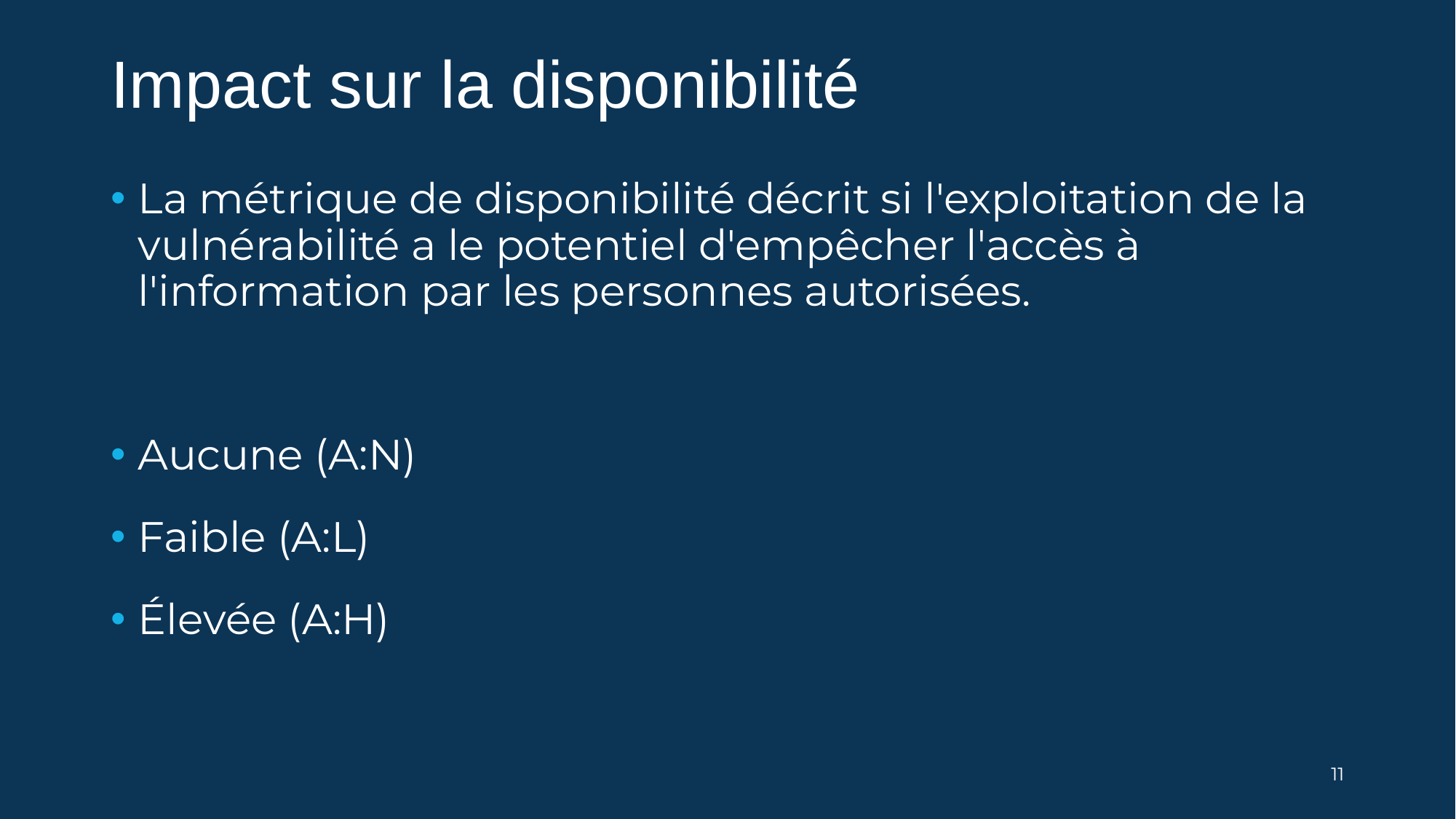

# Impact sur la disponibilité
La métrique de disponibilité décrit si l'exploitation de la vulnérabilité a le potentiel d'empêcher l'accès à l'information par les personnes autorisées.

Aucune (A:N)
Faible (A:L)
Élevée (A:H)
11